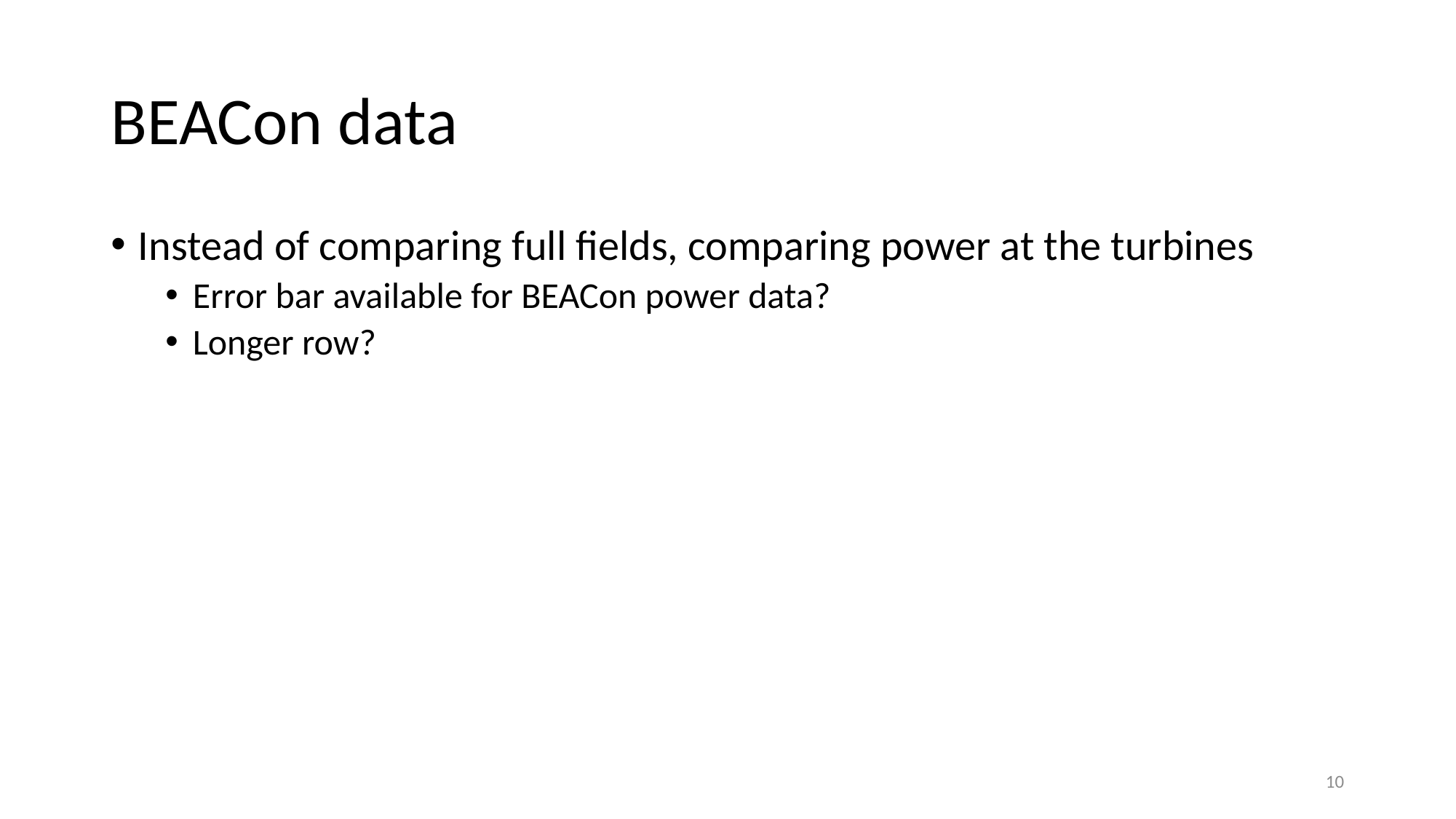

# BEACon data
Instead of comparing full fields, comparing power at the turbines
Error bar available for BEACon power data?
Longer row?
10